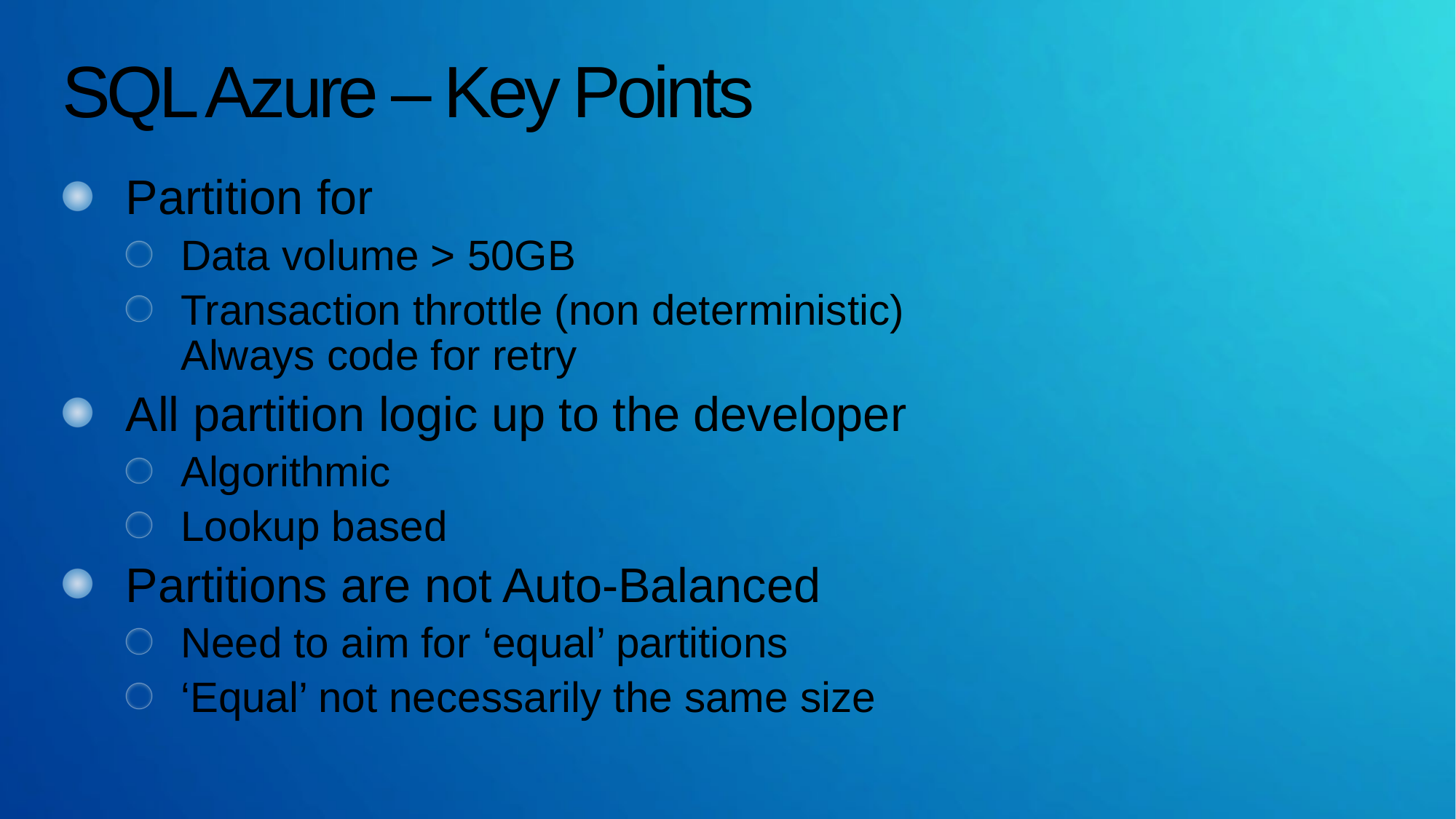

# SQL Azure – Key Points
Partition for
Data volume > 50GB
Transaction throttle (non deterministic)
Always code for retry
All partition logic up to the developer
Algorithmic
Lookup based
Partitions are not Auto-Balanced
Need to aim for ‘equal’ partitions
‘Equal’ not necessarily the same size